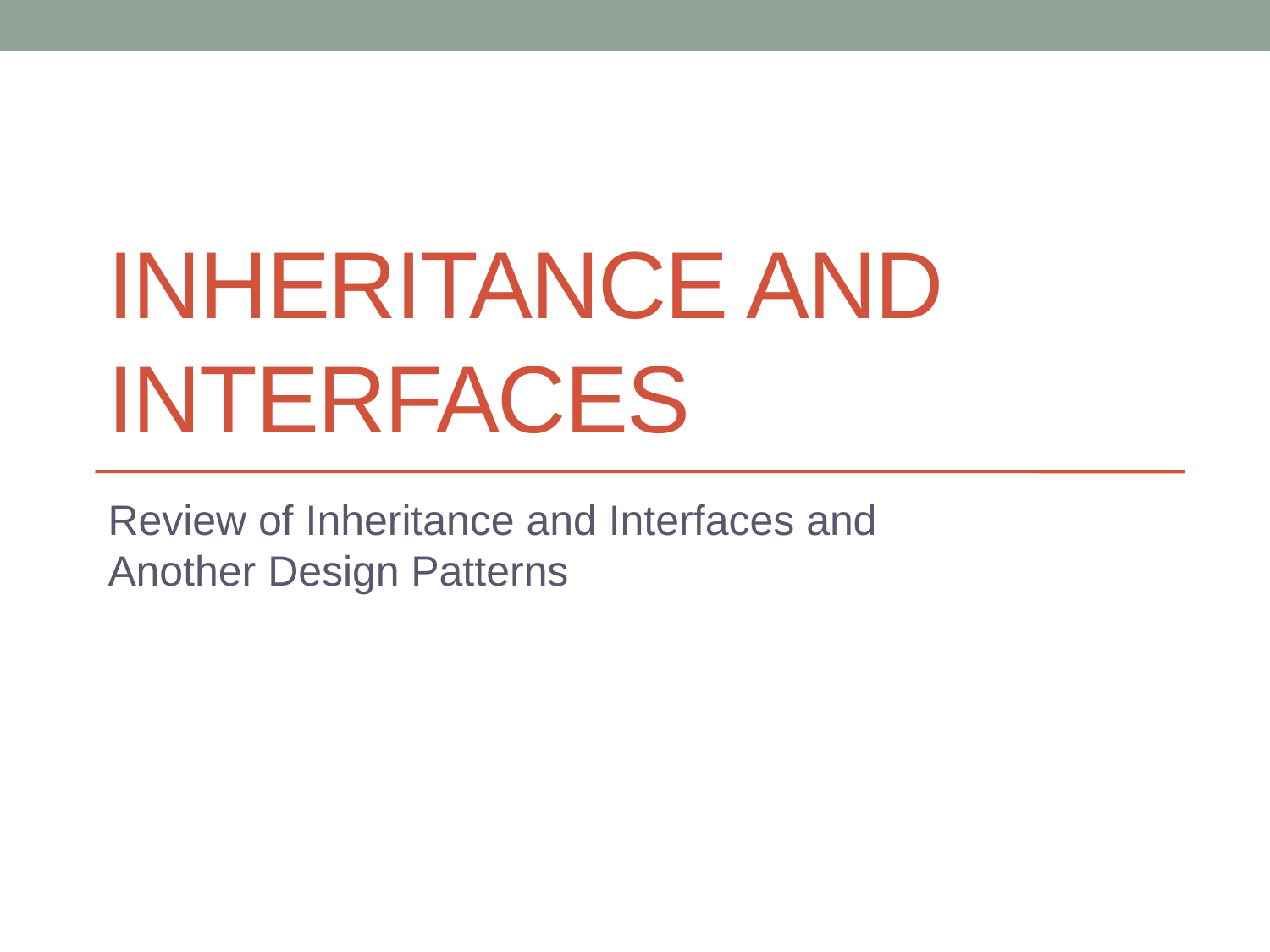

# Inheritance and interfaces
Review of Inheritance and Interfaces and Another Design Patterns